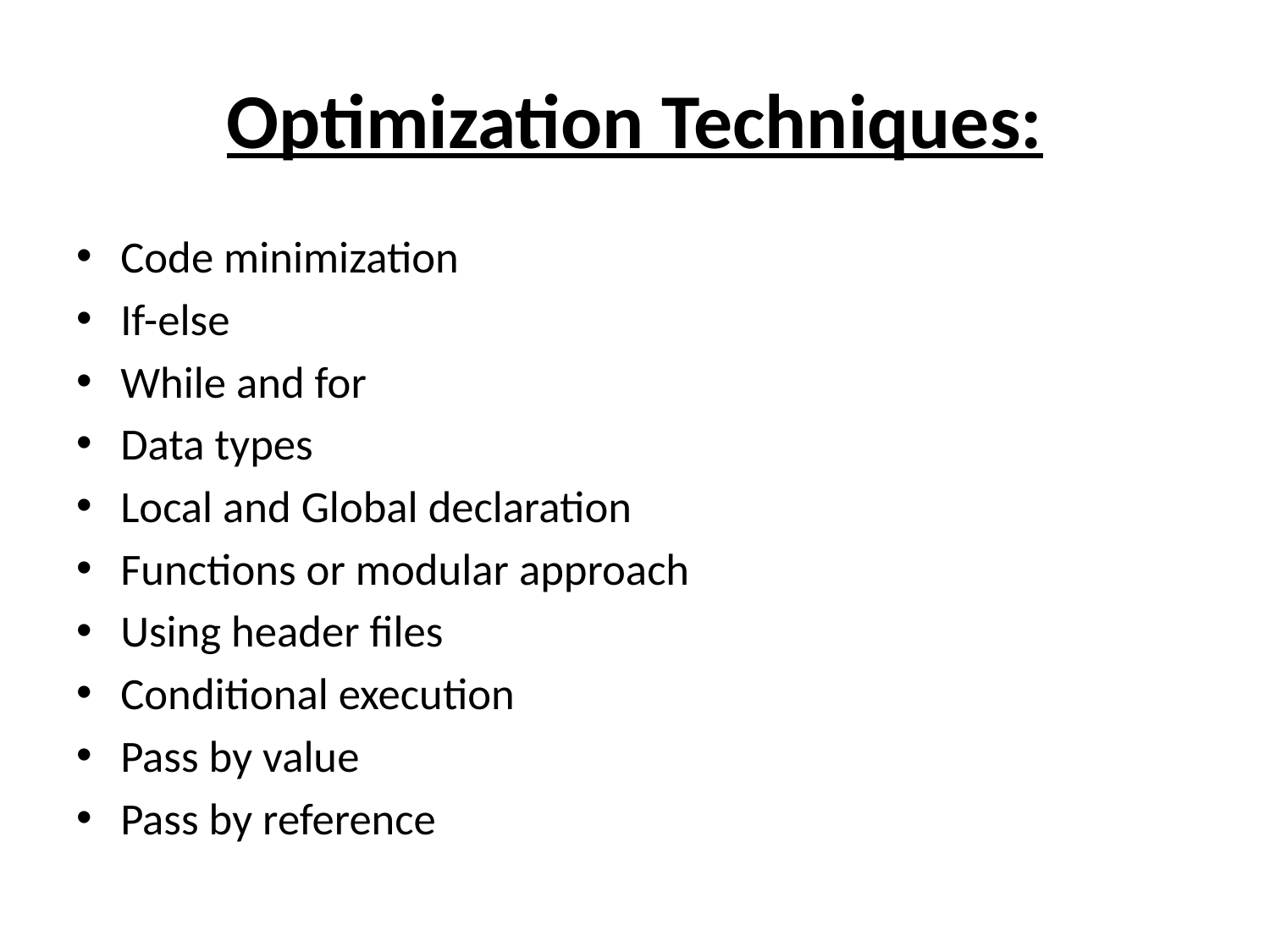

# Optimization Techniques:
Code minimization
If-else
While and for
Data types
Local and Global declaration
Functions or modular approach
Using header files
Conditional execution
Pass by value
Pass by reference